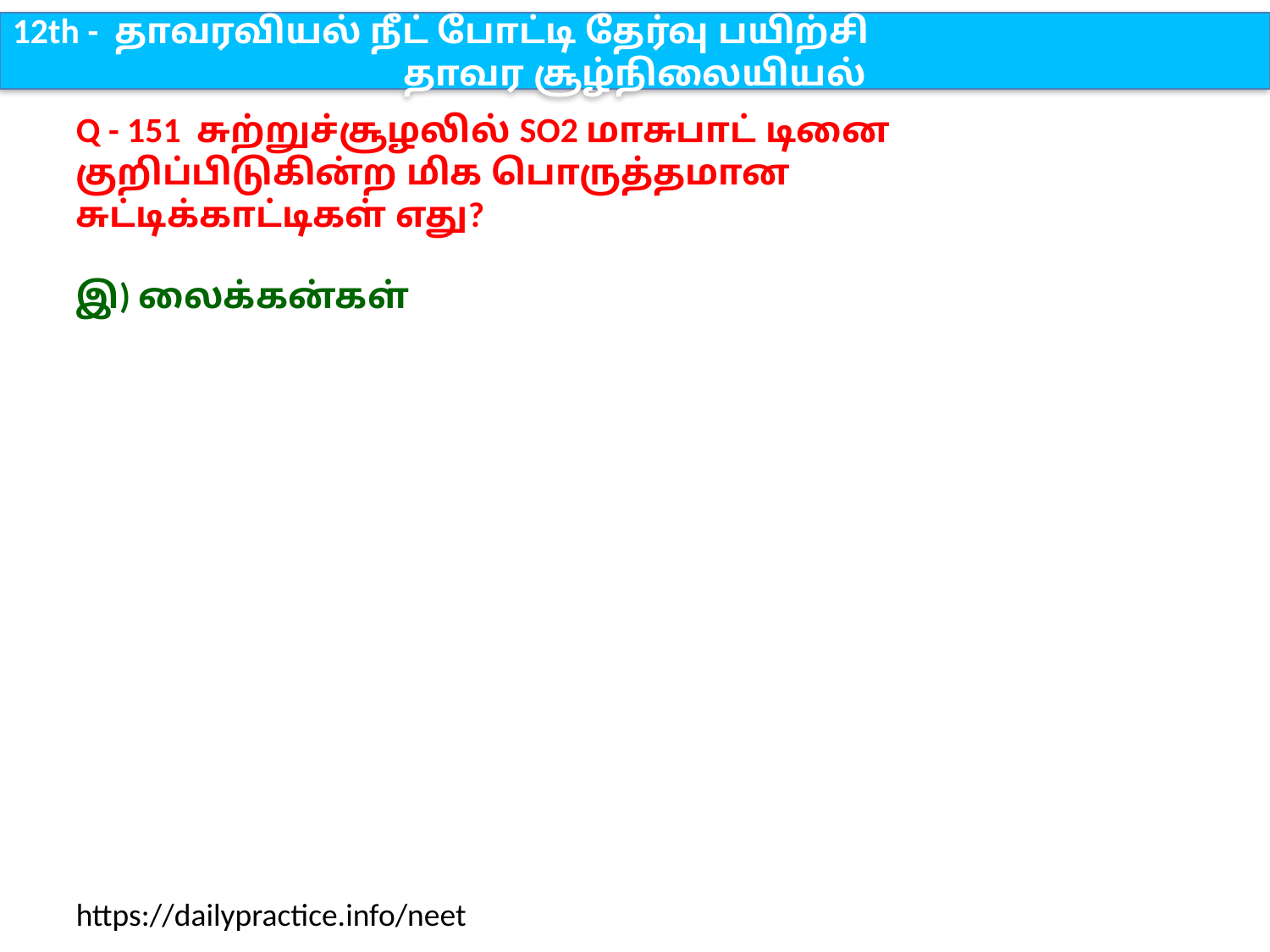

12th -  தாவரவியல் நீட் போட்டி தேர்வு பயிற்சி
தாவர சூழ்நிலையியல்

Q - 151  சுற்றுச்சூழலில் SO2 மாசுபாட் டினை குறிப்பிடுகின்ற மிக பொருத்தமான சுட்டிக்காட்டிகள் எது?

இ) லைக்கன்கள்
https://dailypractice.info/neet